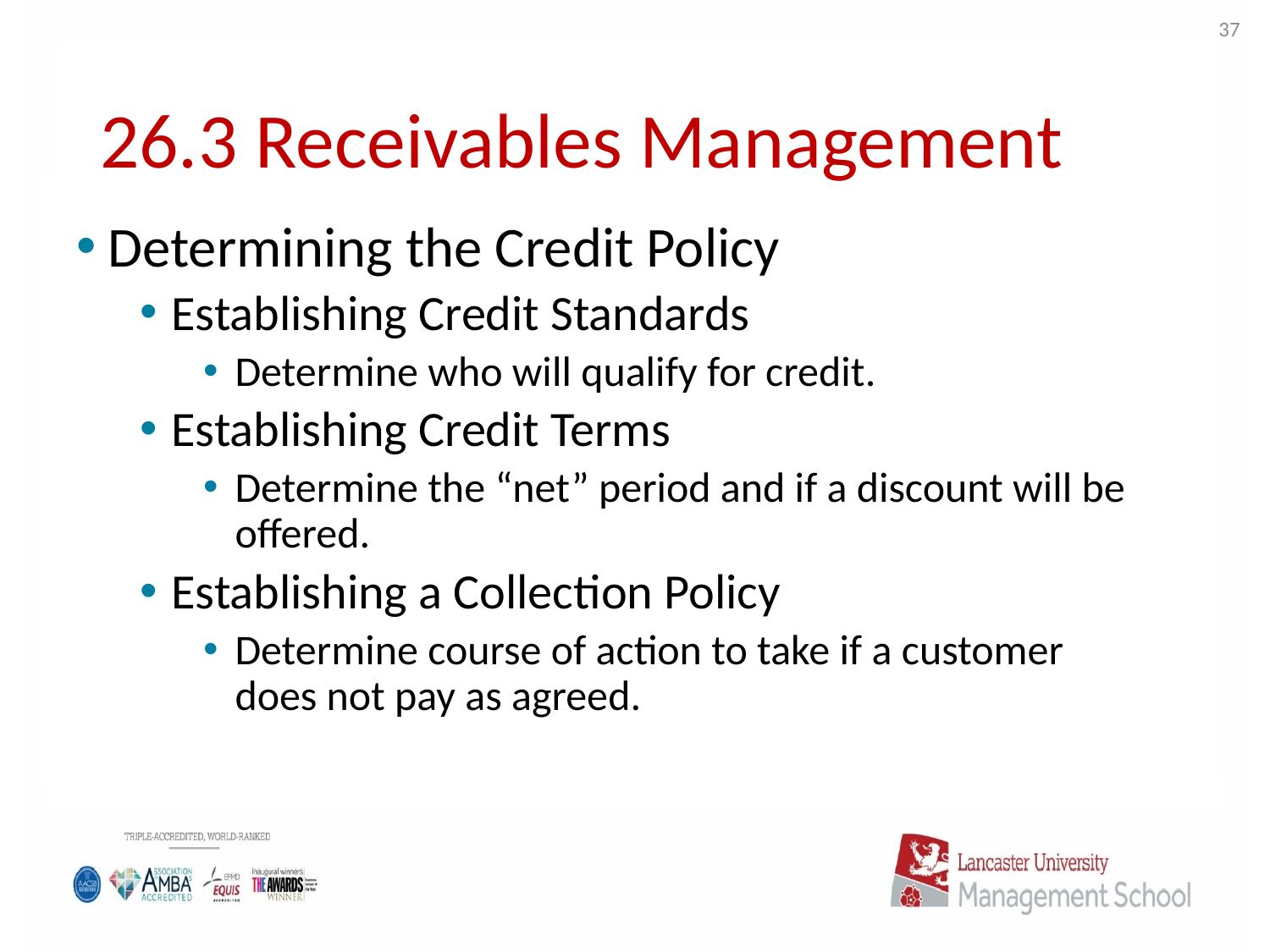

37
# 26.3 Receivables Management
Determining the Credit Policy
Establishing Credit Standards
Determine who will qualify for credit.
Establishing Credit Terms
Determine the “net” period and if a discount will be offered.
Establishing a Collection Policy
Determine course of action to take if a customer does not pay as agreed.